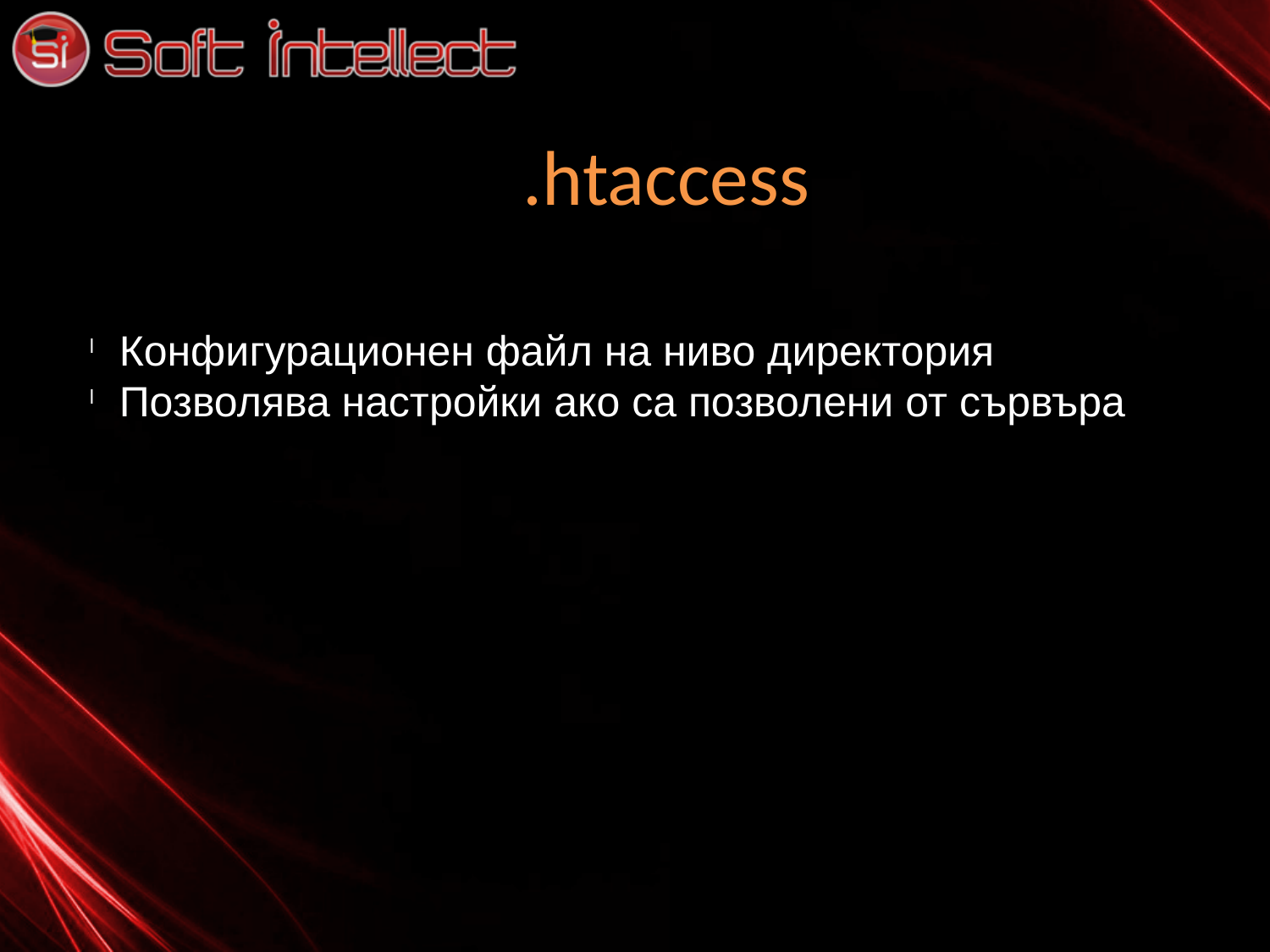

.htaccess
Конфигурационен файл на ниво директория
Позволява настройки ако са позволени от сървъра